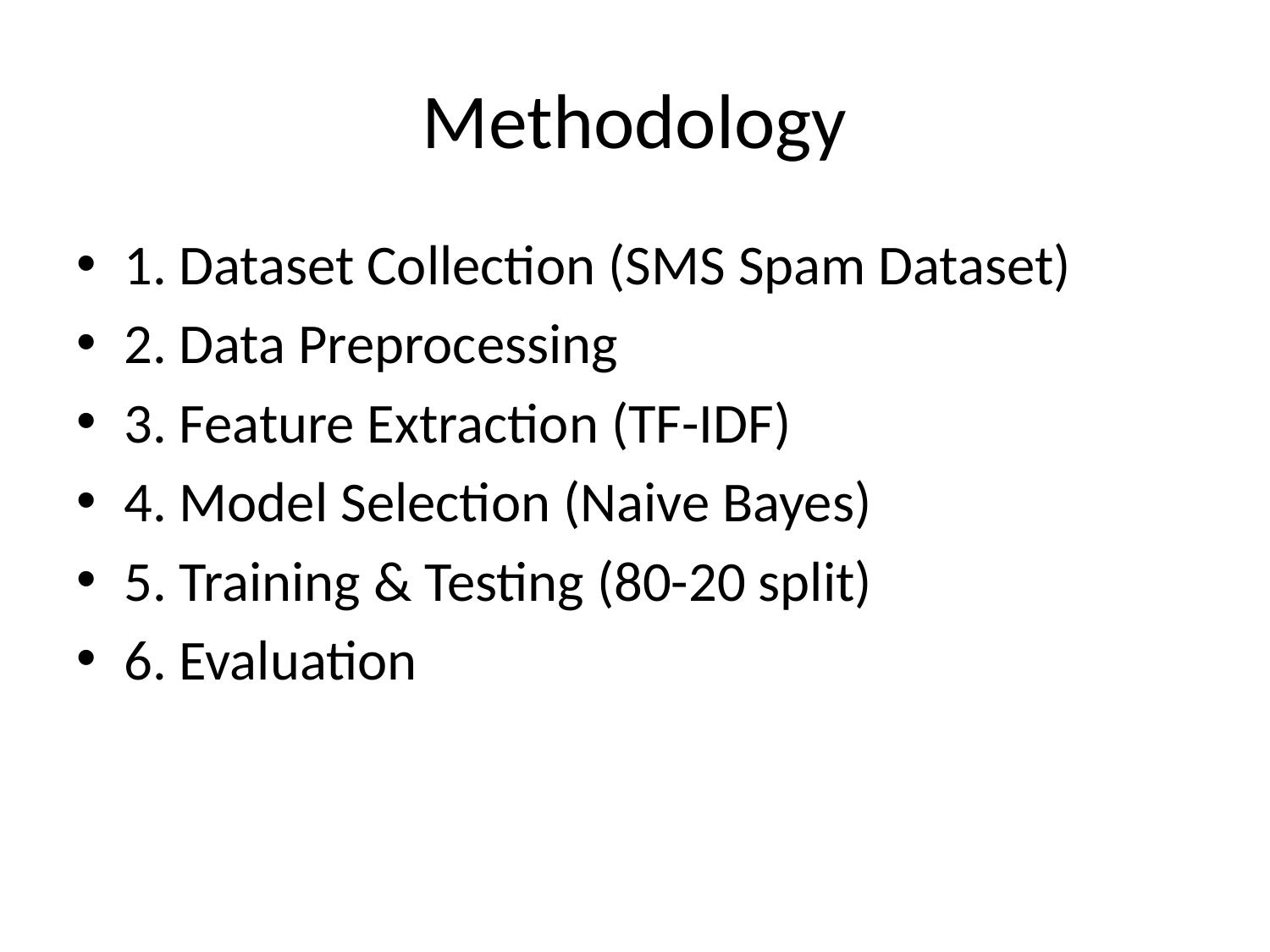

# Methodology
1. Dataset Collection (SMS Spam Dataset)
2. Data Preprocessing
3. Feature Extraction (TF-IDF)
4. Model Selection (Naive Bayes)
5. Training & Testing (80-20 split)
6. Evaluation